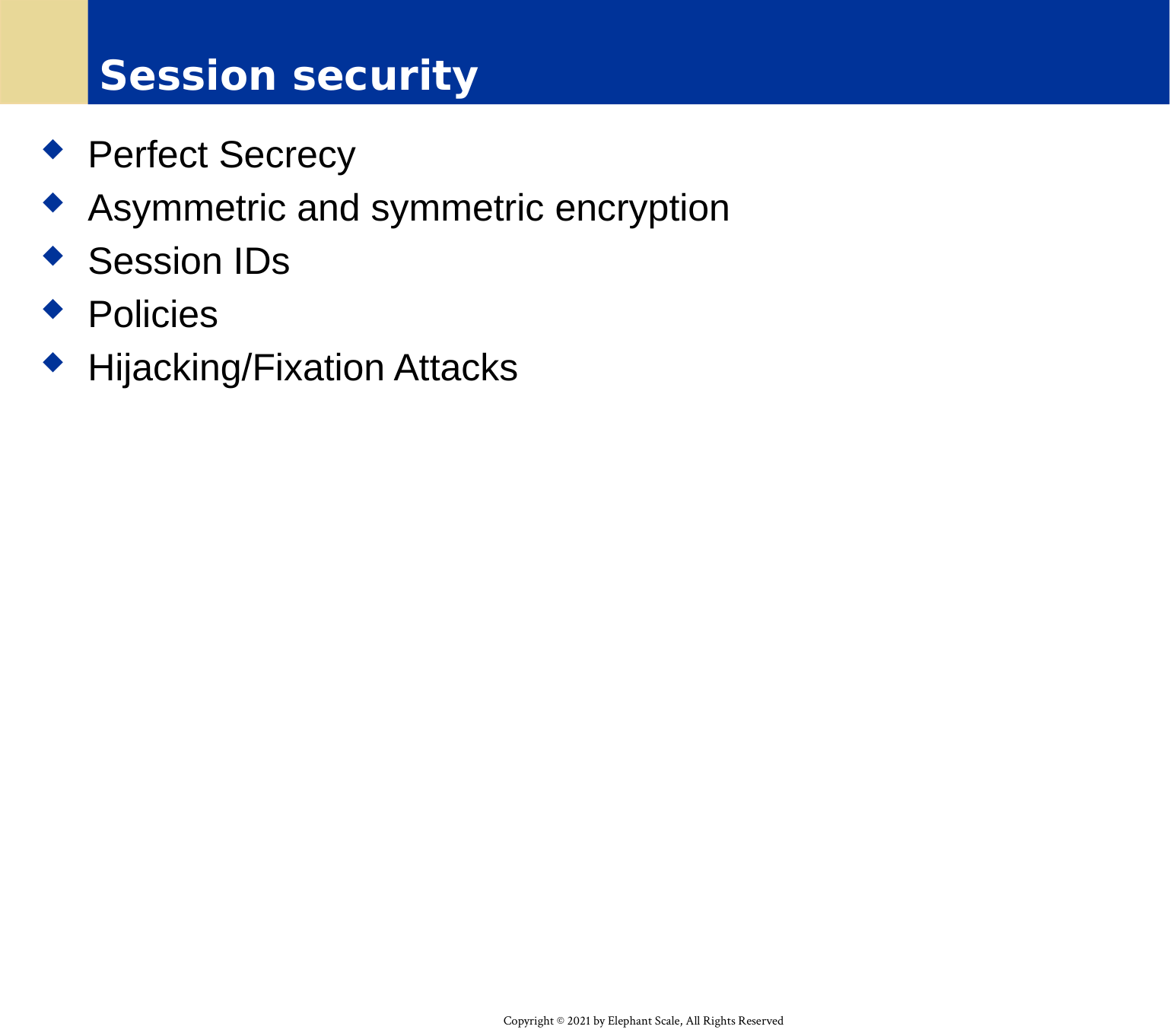

# Session security
 Perfect Secrecy
 Asymmetric and symmetric encryption
 Session IDs
 Policies
 Hijacking/Fixation Attacks
Copyright © 2021 by Elephant Scale, All Rights Reserved